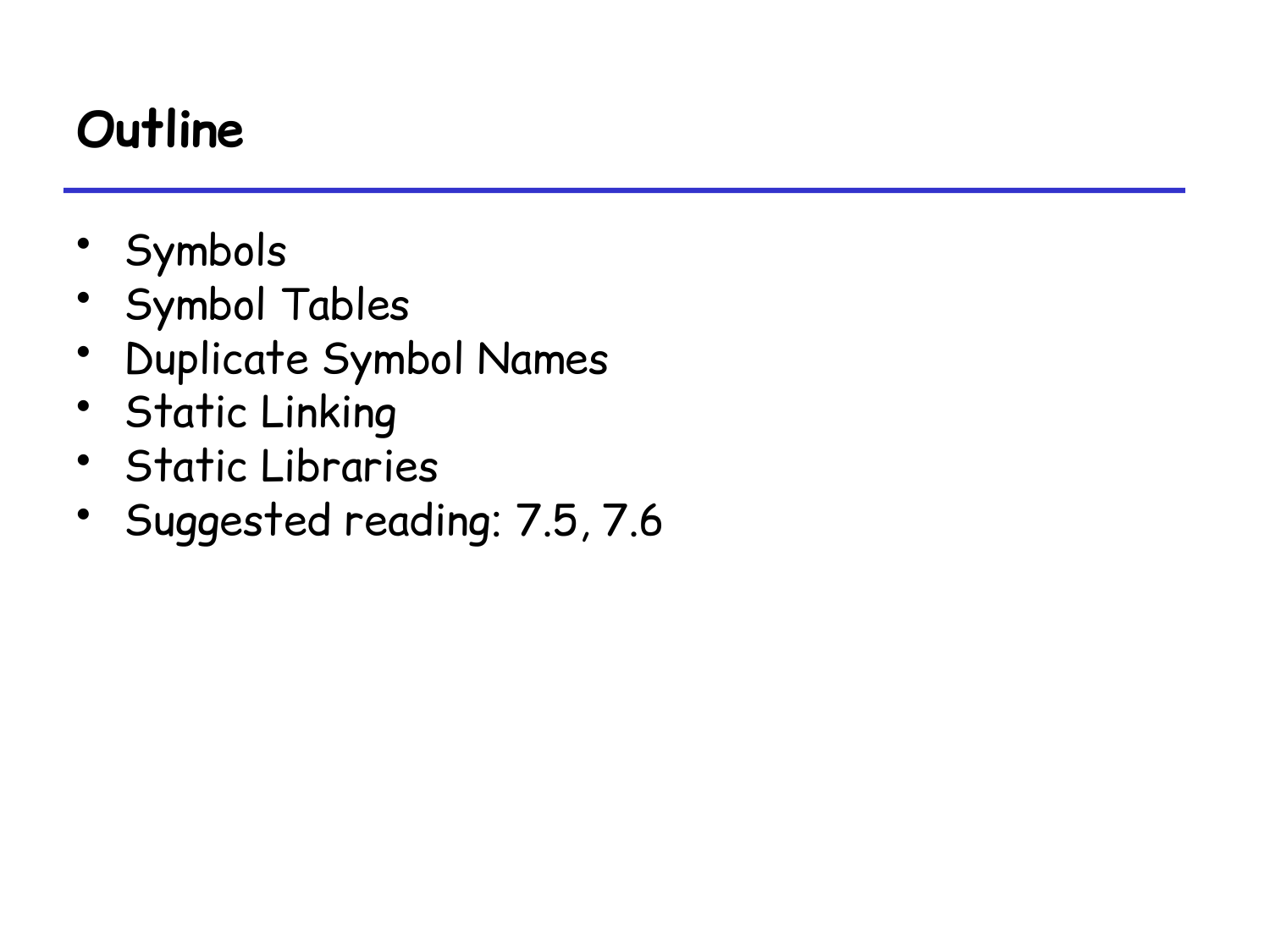

# Outline
Symbols
Symbol Tables
Duplicate Symbol Names
Static Linking
Static Libraries
Suggested reading: 7.5, 7.6
2